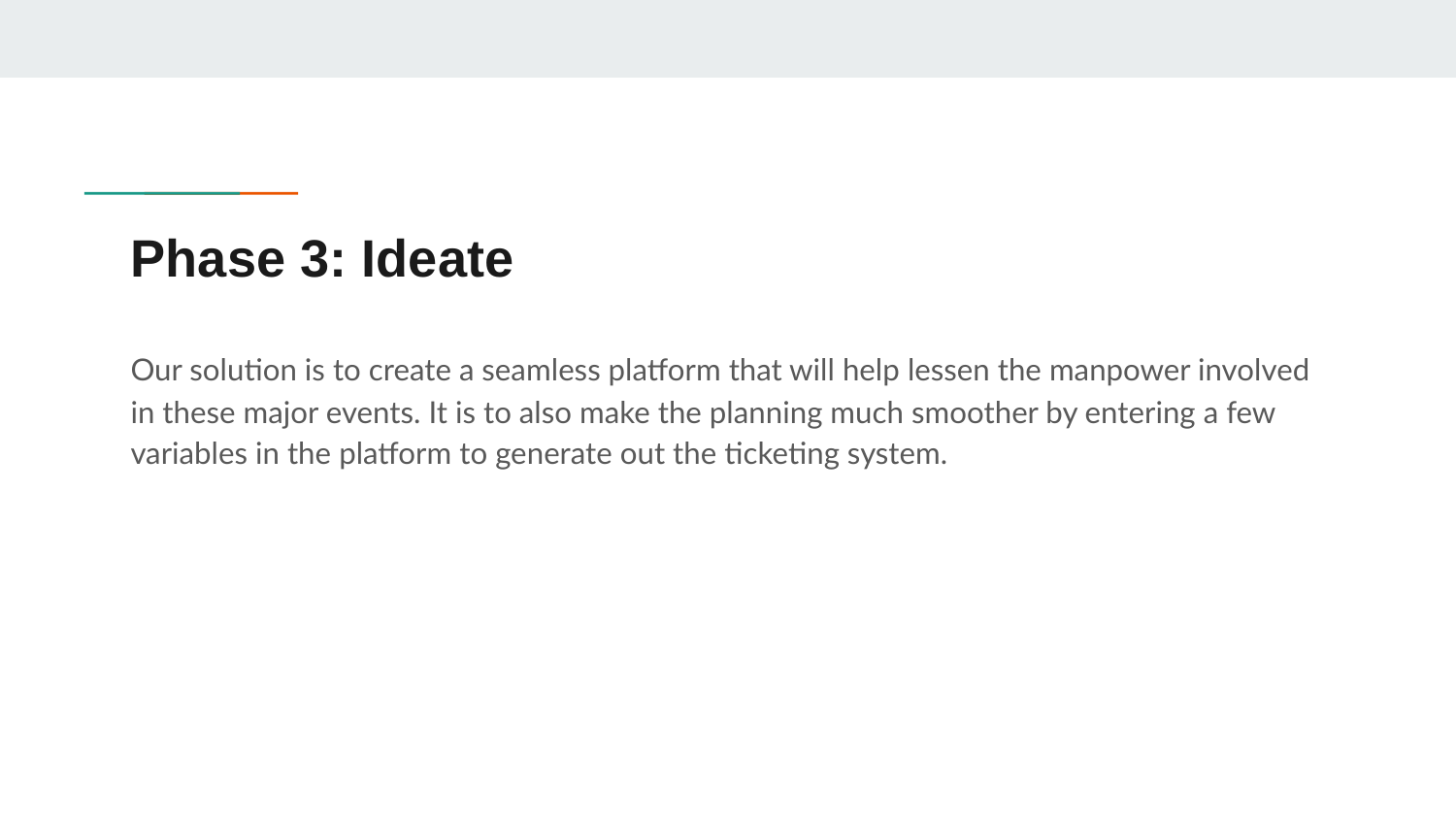

# Phase 3: Ideate
Our solution is to create a seamless platform that will help lessen the manpower involved in these major events. It is to also make the planning much smoother by entering a few variables in the platform to generate out the ticketing system.